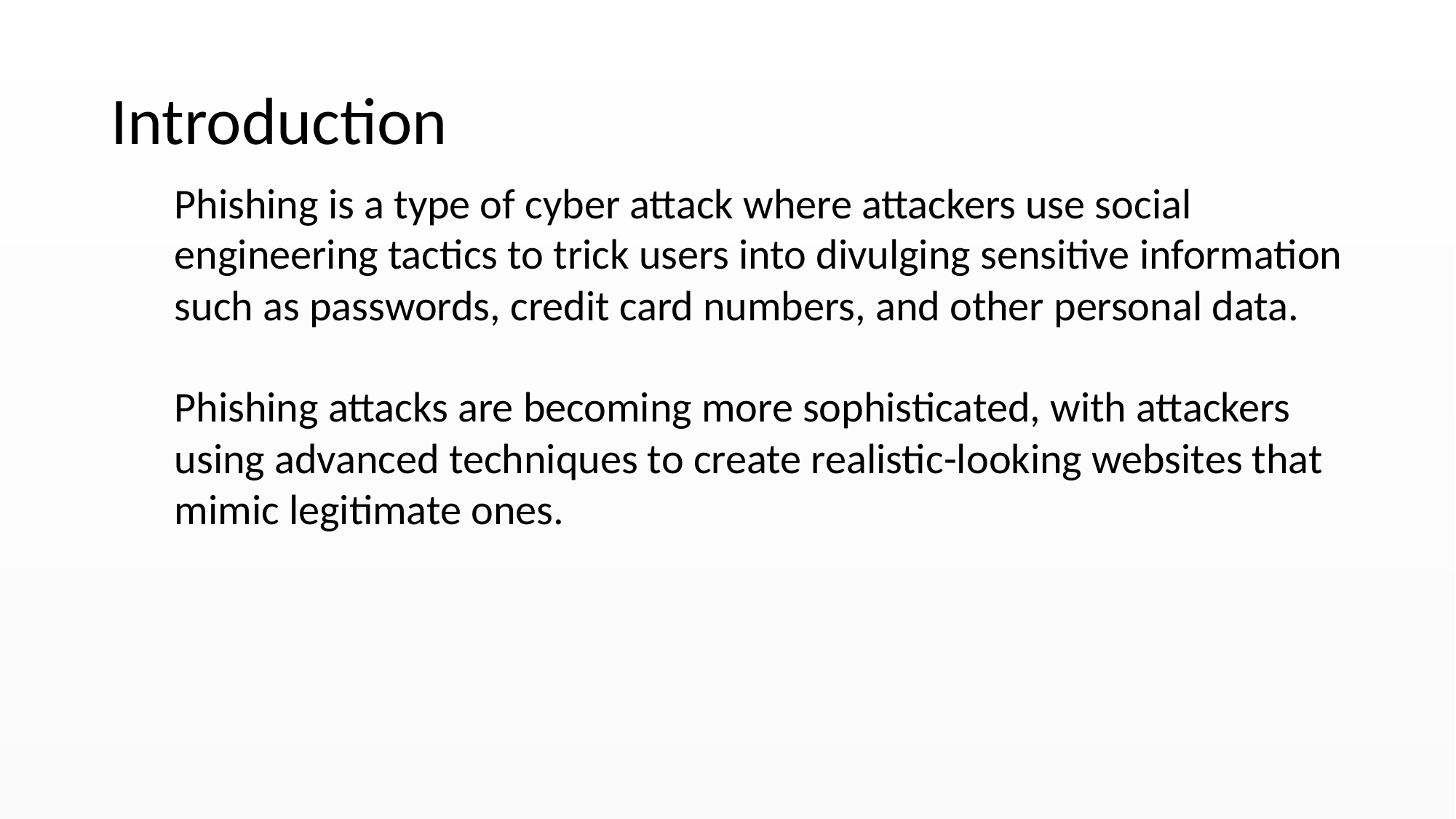

# Introduction
Phishing is a type of cyber attack where attackers use social engineering tactics to trick users into divulging sensitive information such as passwords, credit card numbers, and other personal data.

Phishing attacks are becoming more sophisticated, with attackers using advanced techniques to create realistic-looking websites that mimic legitimate ones.